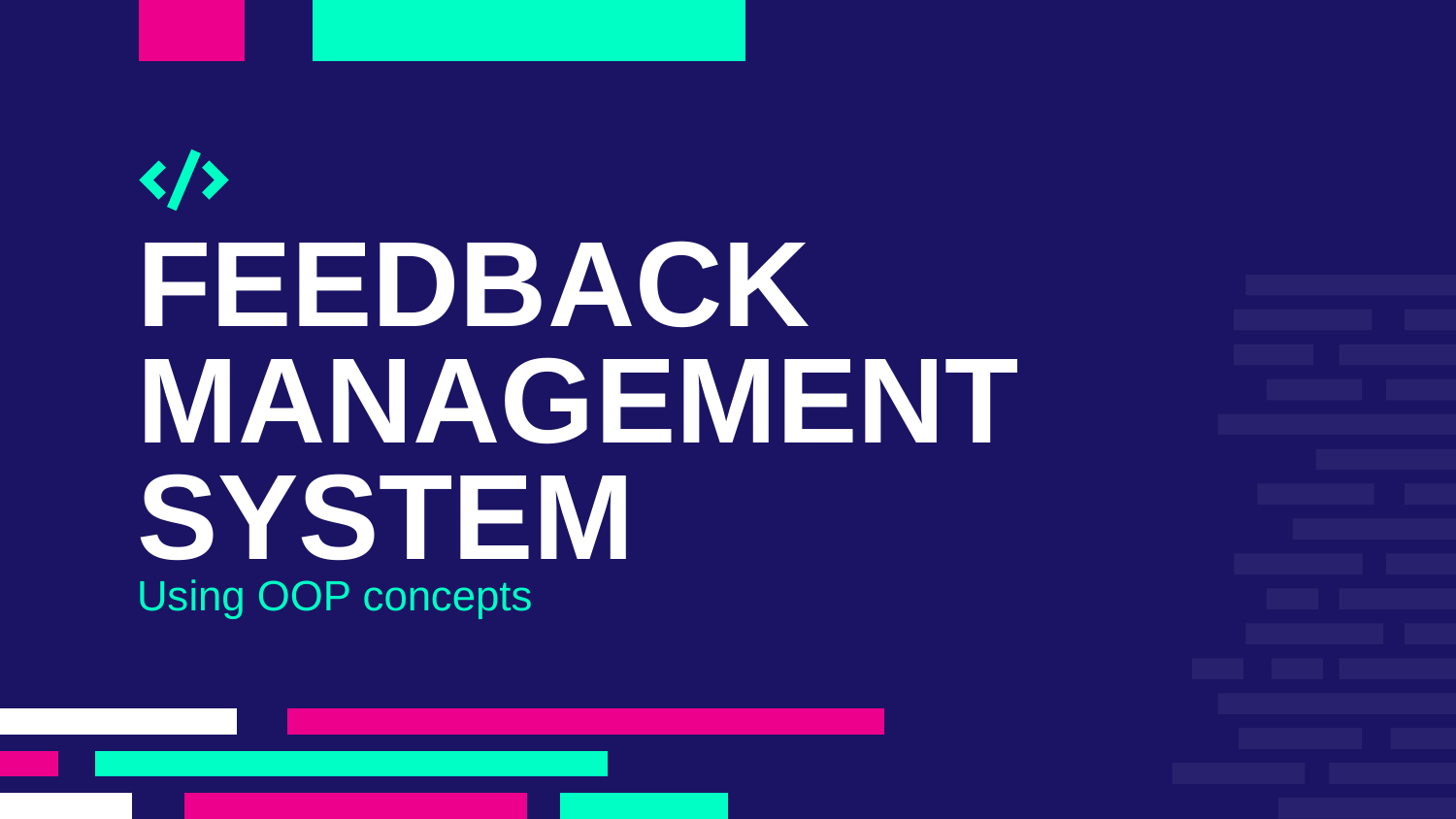

# FEEDBACK MANAGEMENT SYSTEM
Using OOP concepts